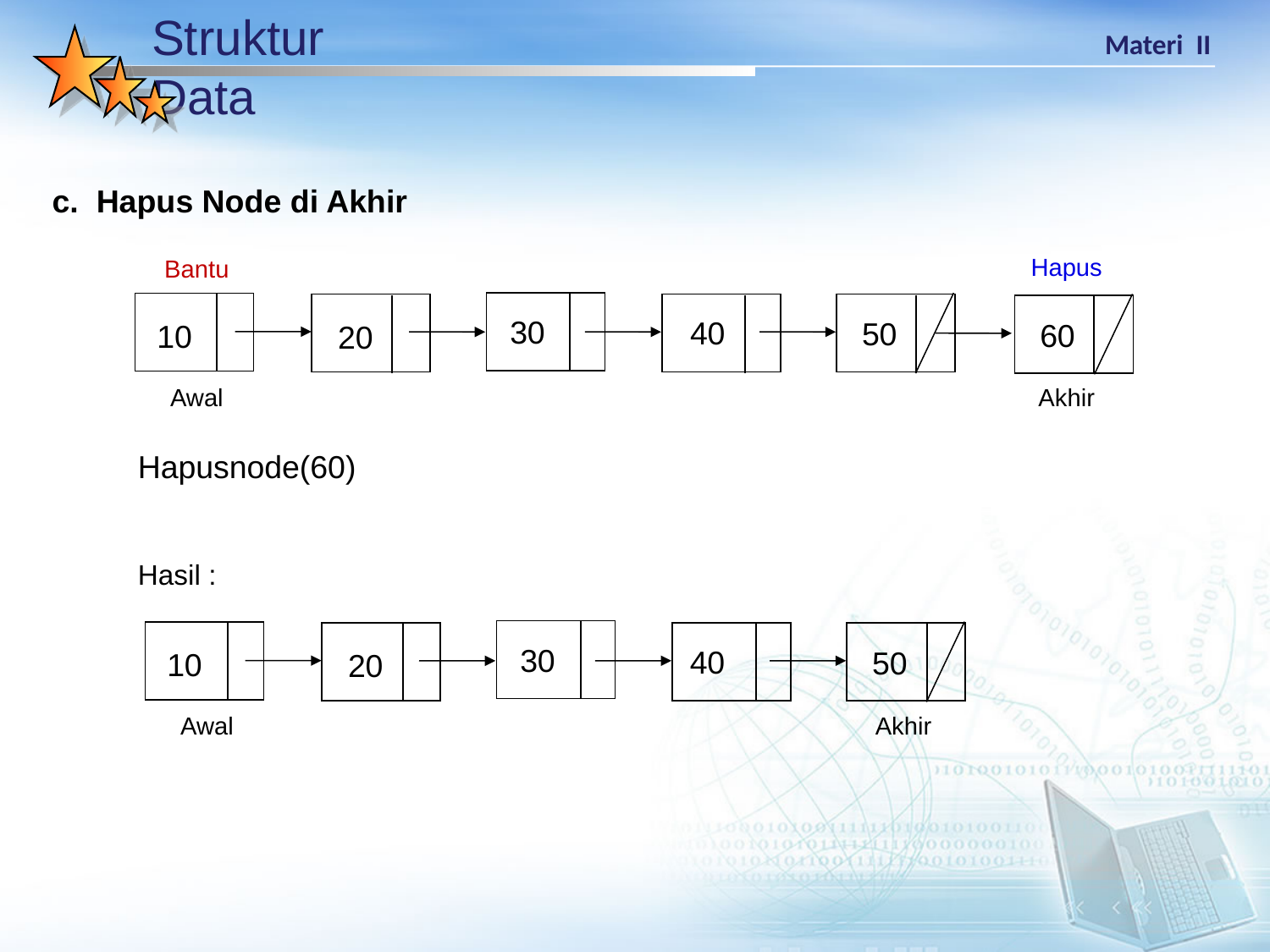

c.  Hapus Node di Akhir
Hapus
Bantu

30
40
50
60
10
20

Awal
Akhir
Hapusnode(60)
Hasil :

30
40
50
10
20

Awal
Akhir